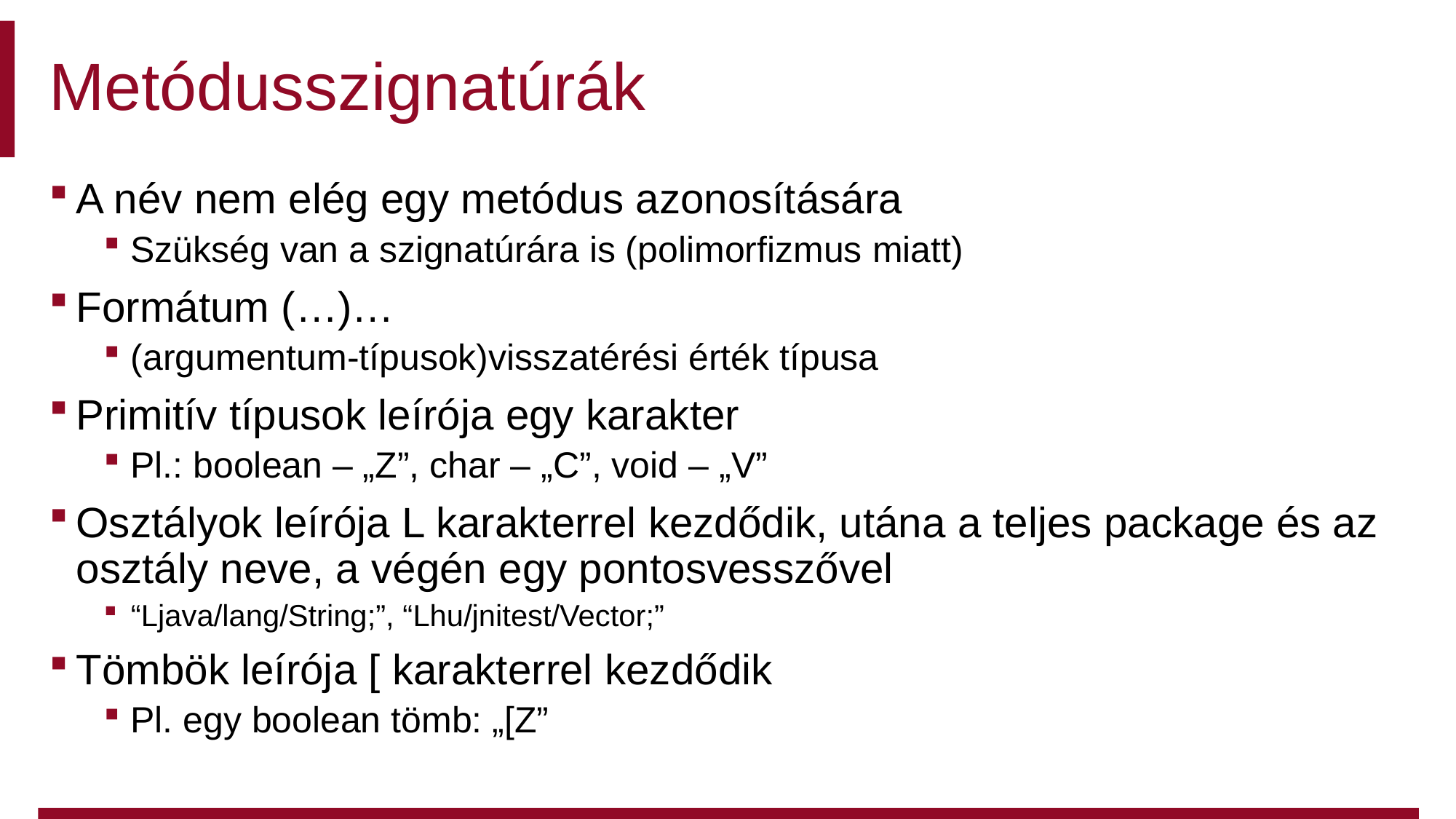

# Metódusszignatúrák
A név nem elég egy metódus azonosítására
Szükség van a szignatúrára is (polimorfizmus miatt)
Formátum (…)…
(argumentum-típusok)visszatérési érték típusa
Primitív típusok leírója egy karakter
Pl.: boolean – „Z”, char – „C”, void – „V”
Osztályok leírója L karakterrel kezdődik, utána a teljes package és az osztály neve, a végén egy pontosvesszővel
“Ljava/lang/String;”, “Lhu/jnitest/Vector;”
Tömbök leírója [ karakterrel kezdődik
Pl. egy boolean tömb: „[Z”